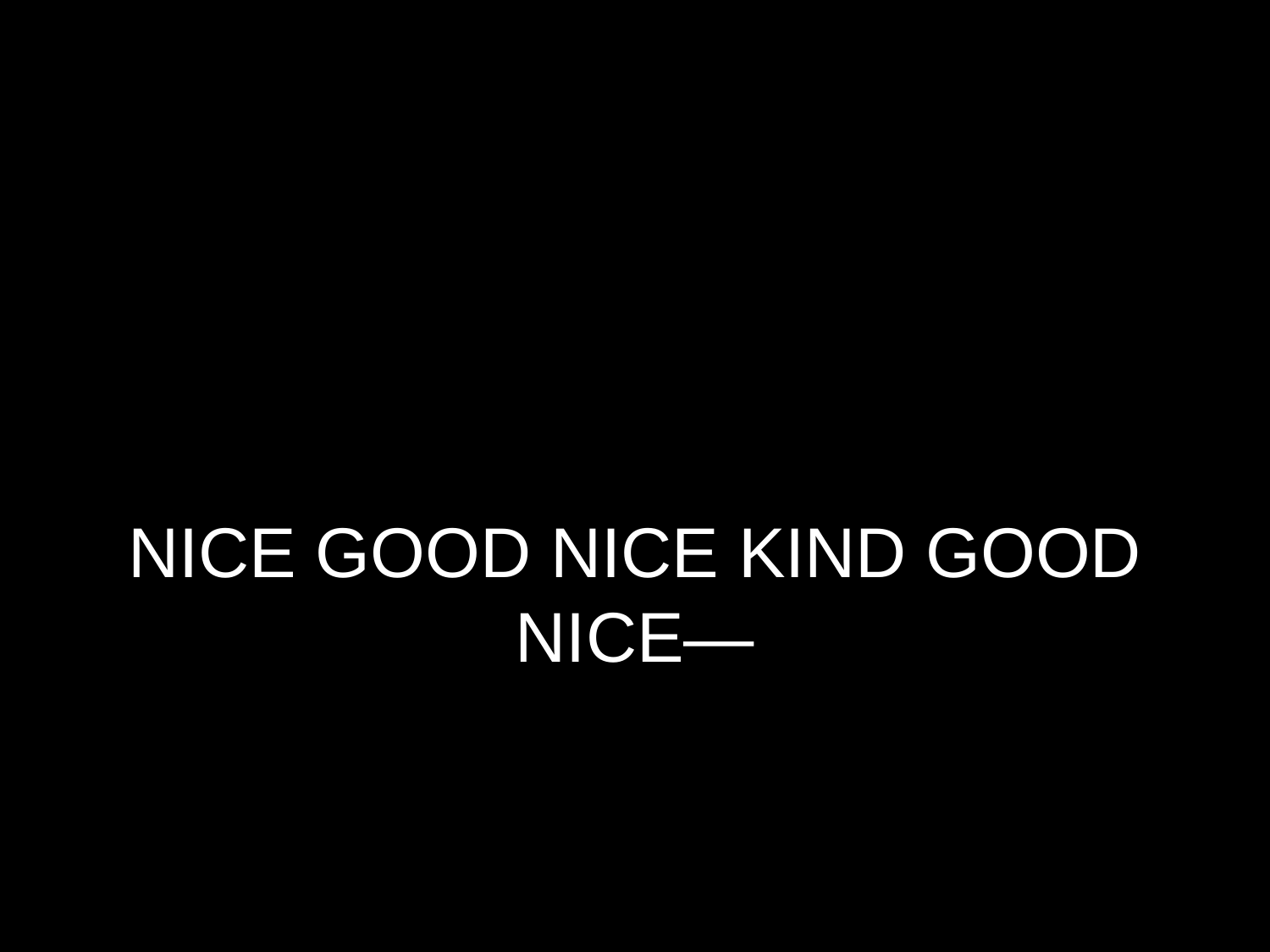

# NICE GOOD NICE KIND GOOD NICE—